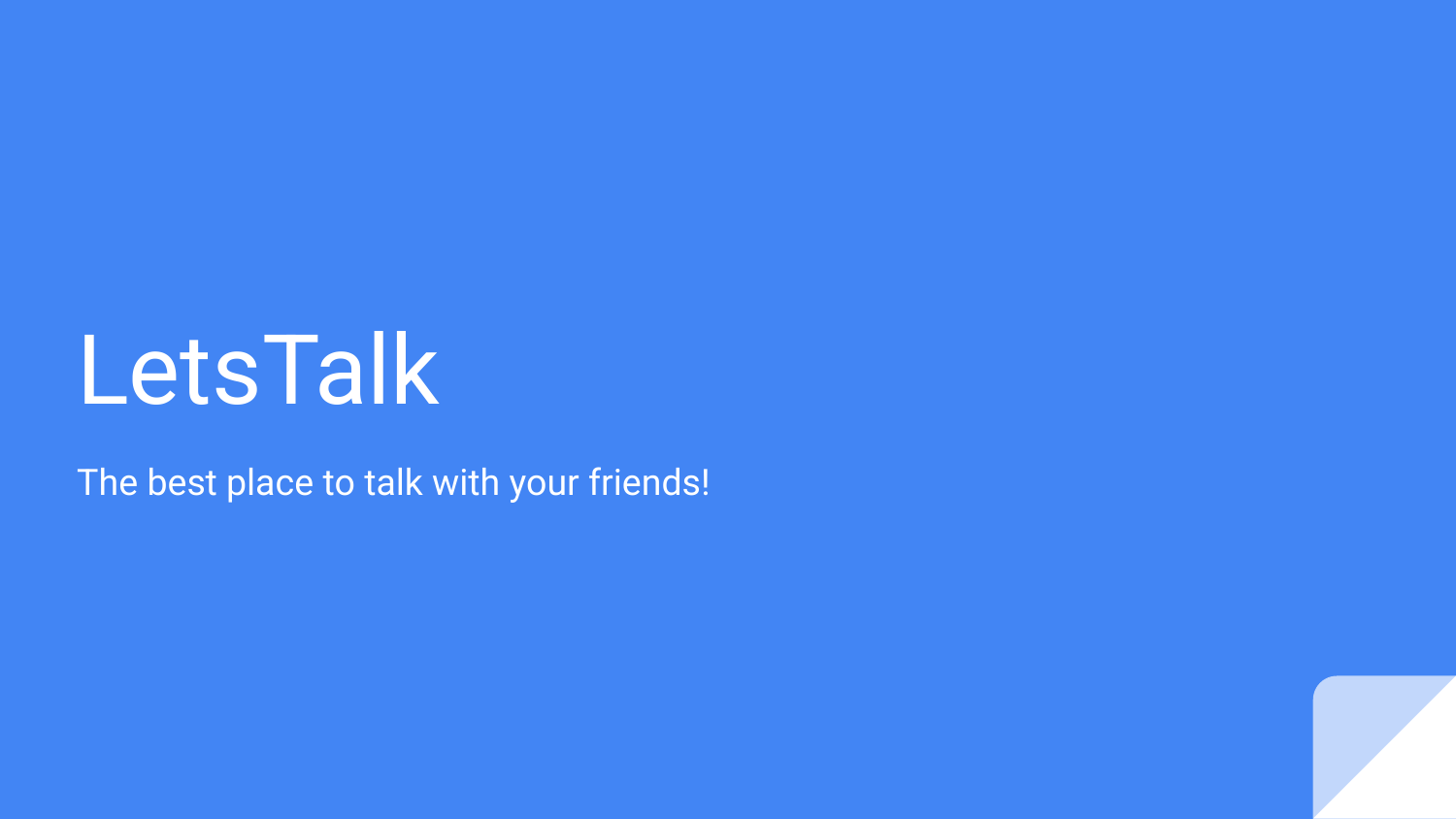

# LetsTalk
The best place to talk with your friends!